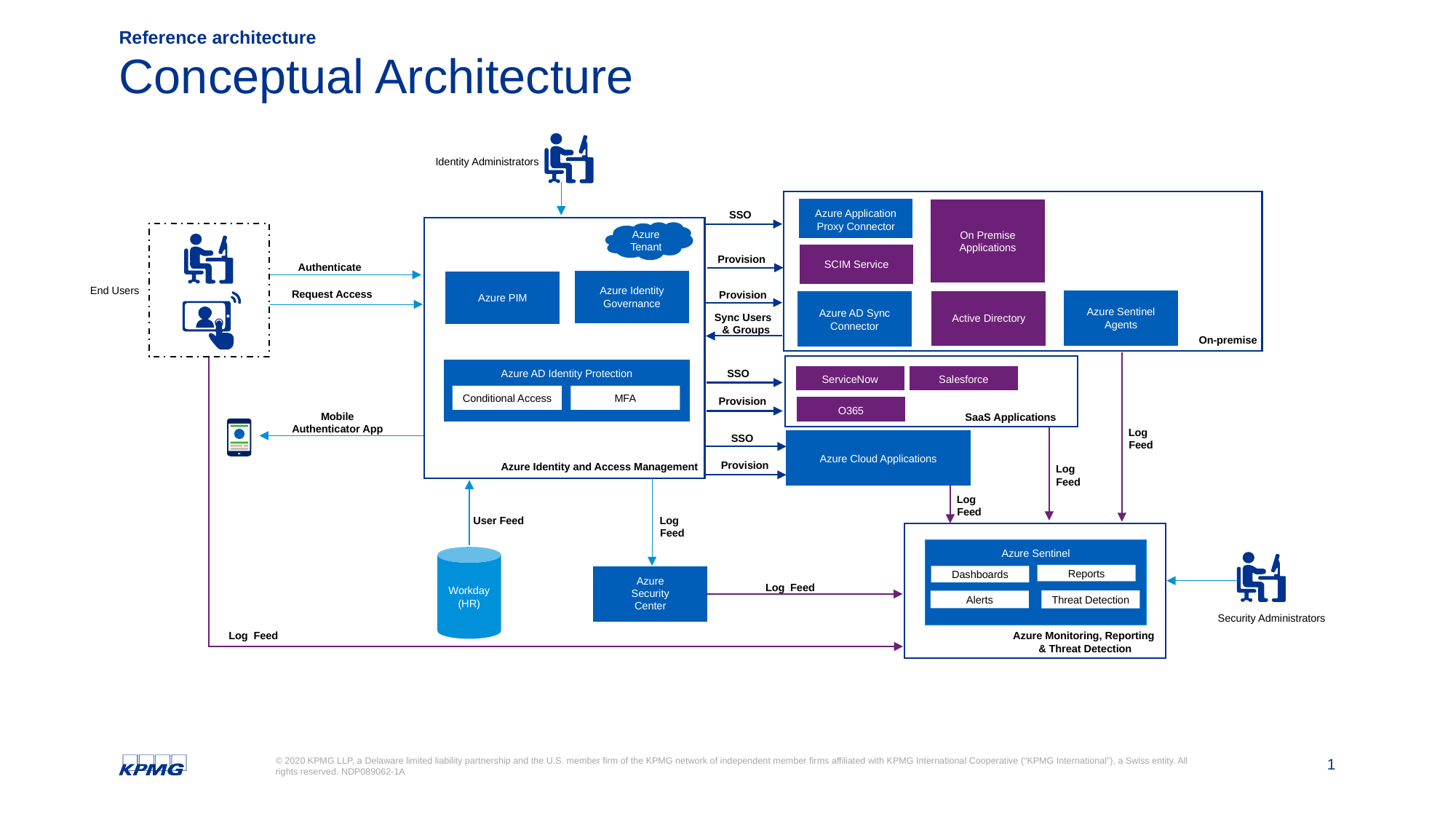

Reference architecture
# Conceptual Architecture

Identity Administrators

Azure Application Proxy Connector
On Premise Applications
SSO

Azure Tenant
Azure Identity Governance
Azure PIM
Azure AD Identity Protection
MFA
Conditional Access
Azure Identity and Access Management

SCIM Service
Provision
Authenticate
End Users
Request Access
Provision
Azure Sentinel Agents

Active Directory

Azure AD Sync Connector
Sync Users
 & Groups
On-premise
Azure Sentinel
ServiceNow
Salesforce
SSO
Provision
O365
SaaS Applications
Mobile
Authenticator App

Log
Feed
Azure Cloud Applications
SSO
Provision
Log
Feed
Log
Feed
Log
Feed
User Feed
Azure Sentinel
Azure Sentinel
Reports
Dashboards
Threat Detection
Alerts
Azure Monitoring, Reporting
& Threat Detection
Workday
(HR)

Azure
Security
Center
Log  Feed
Security Administrators
Log  Feed